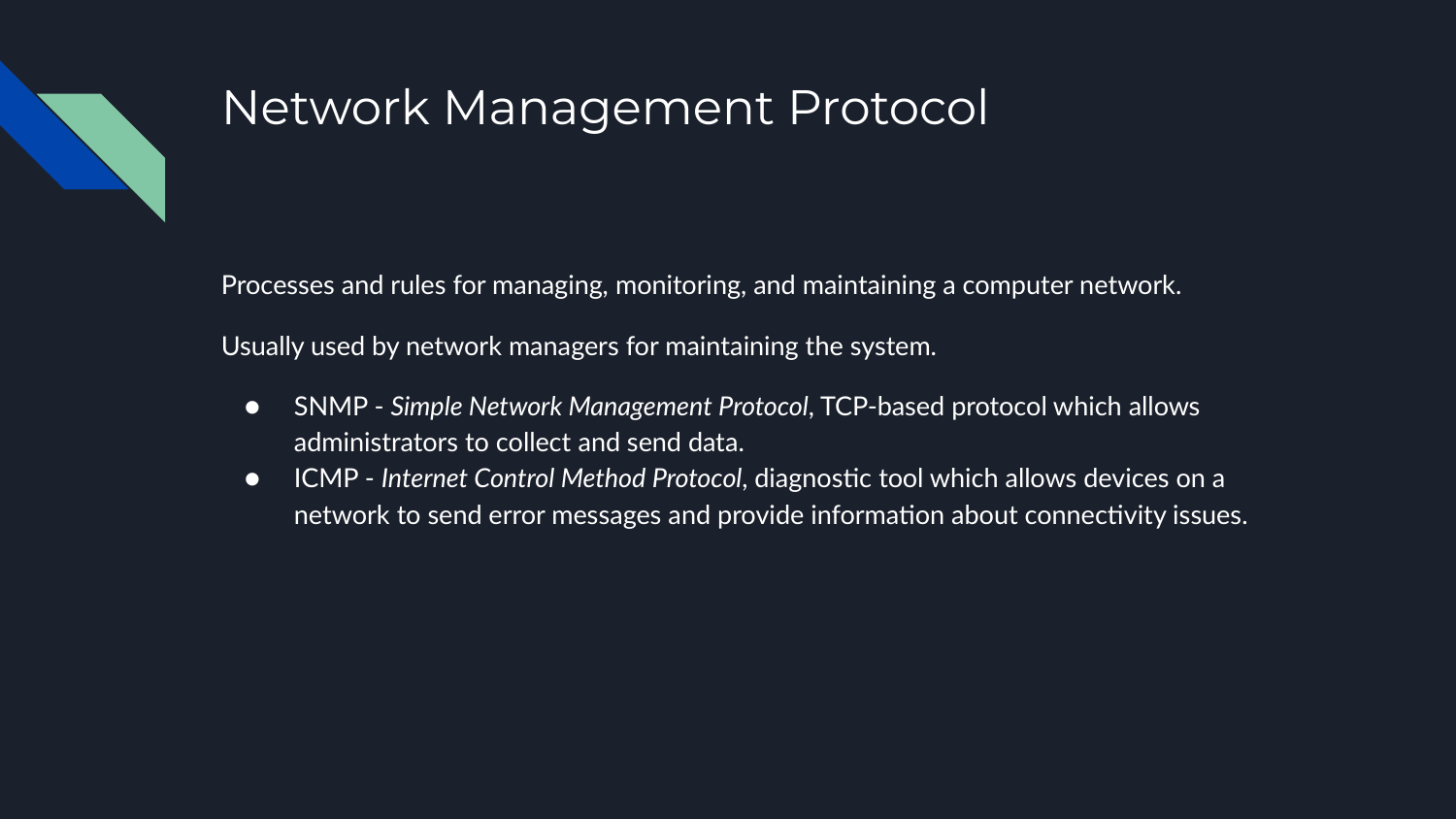

# Network Management Protocol
Processes and rules for managing, monitoring, and maintaining a computer network.
Usually used by network managers for maintaining the system.
SNMP - Simple Network Management Protocol, TCP-based protocol which allows administrators to collect and send data.
ICMP - Internet Control Method Protocol, diagnostic tool which allows devices on a network to send error messages and provide information about connectivity issues.